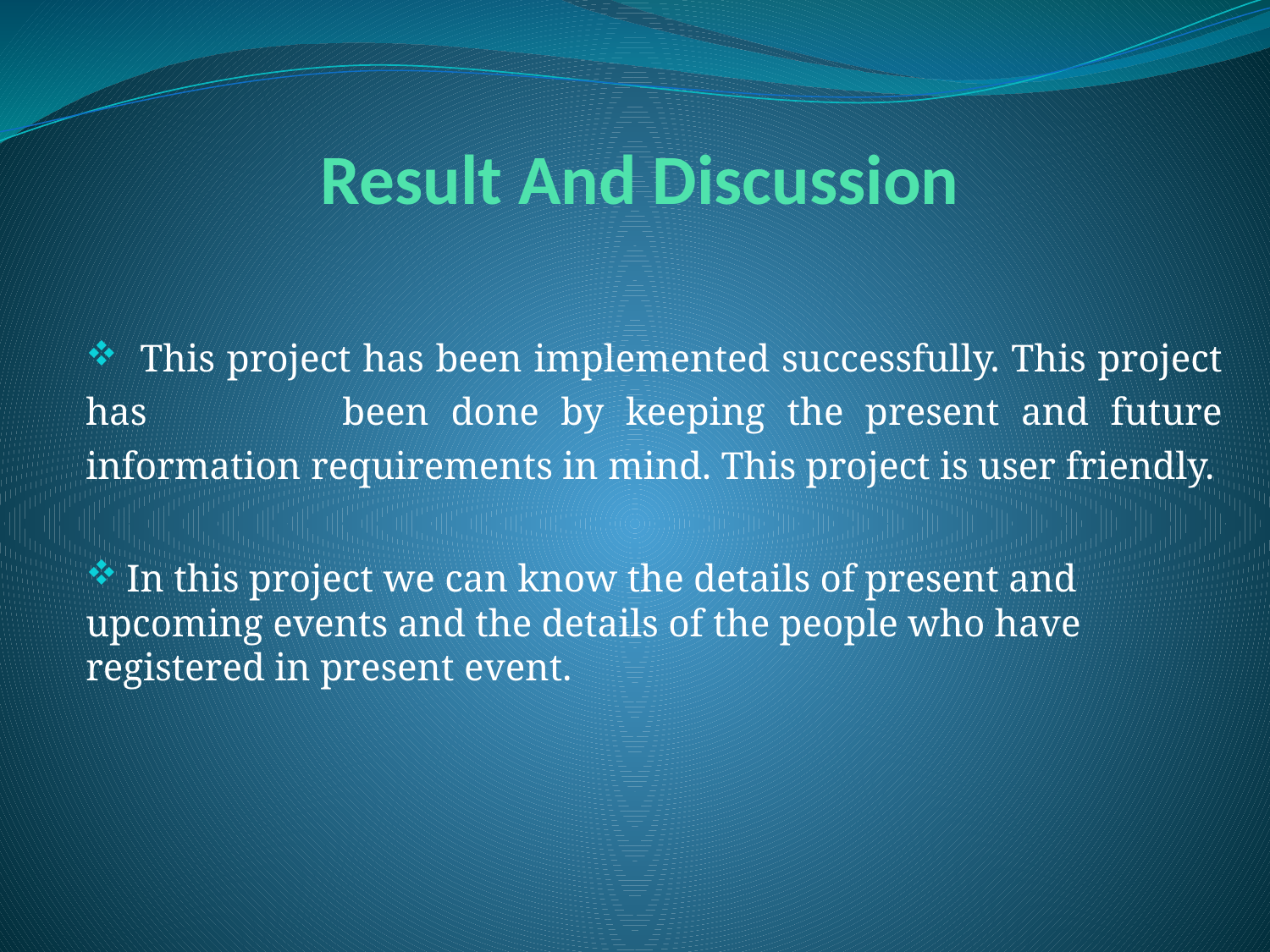

# Result And Discussion

  This project has been implemented successfully. This project has         been done by keeping the present and future information requirements in mind. This project is user friendly.

 In this project we can know the details of present and upcoming events and the details of the people who have registered in present event.